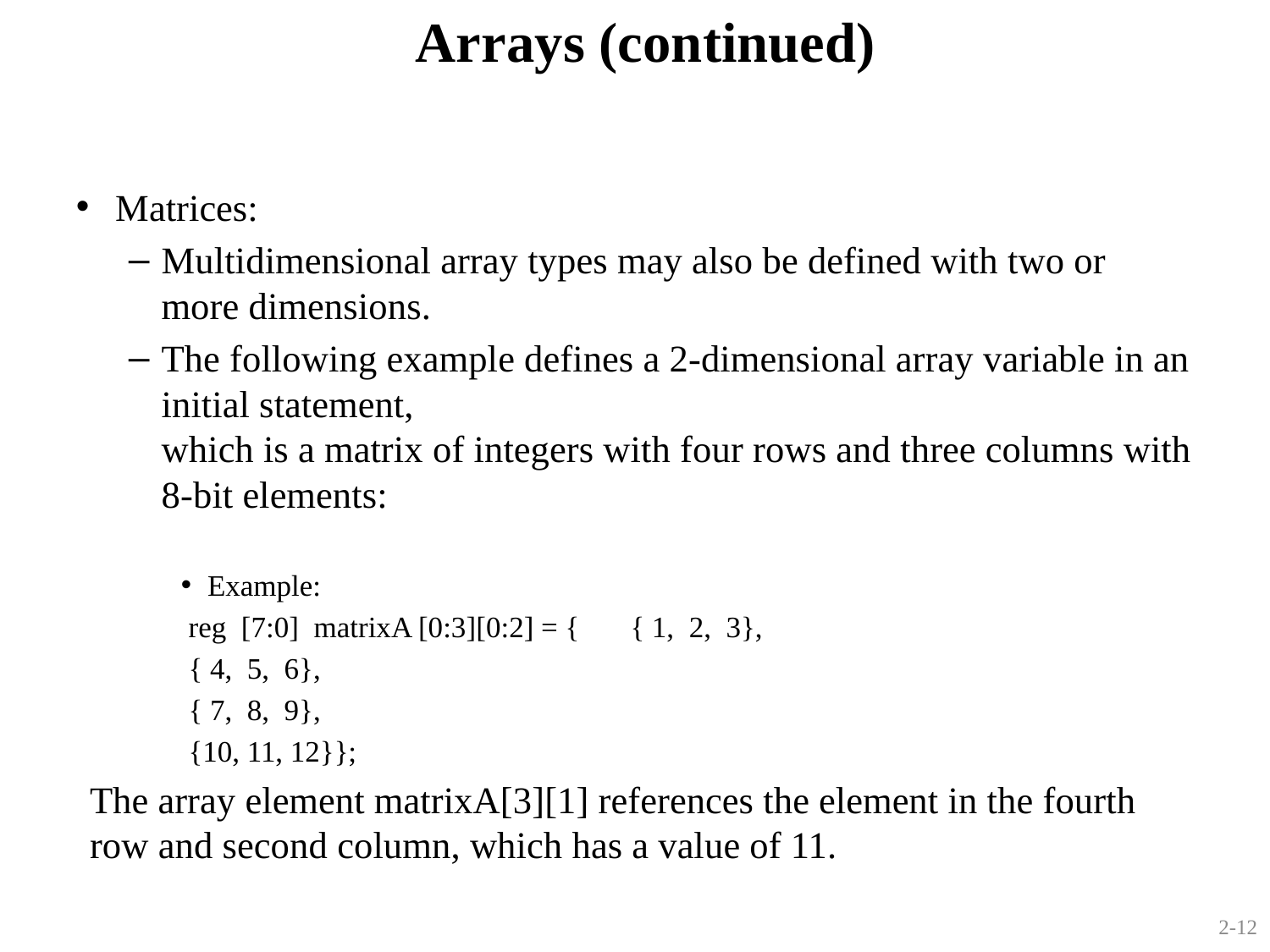

Arrays (continued)
Matrices:
Multidimensional array types may also be defined with two or more dimensions.
The following example defines a 2-dimensional array variable in an initial statement,
which is a matrix of integers with four rows and three columns with 8-bit elements:
Example:
reg  [7:0]  matrixA [0:3][0:2] = { 	{ 1,  2,  3},
				{ 4,  5,  6},
				{ 7,  8,  9},
				{10, 11, 12}};
The array element matrixA[3][1] references the element in the fourth row and second column, which has a value of 11.
2-12